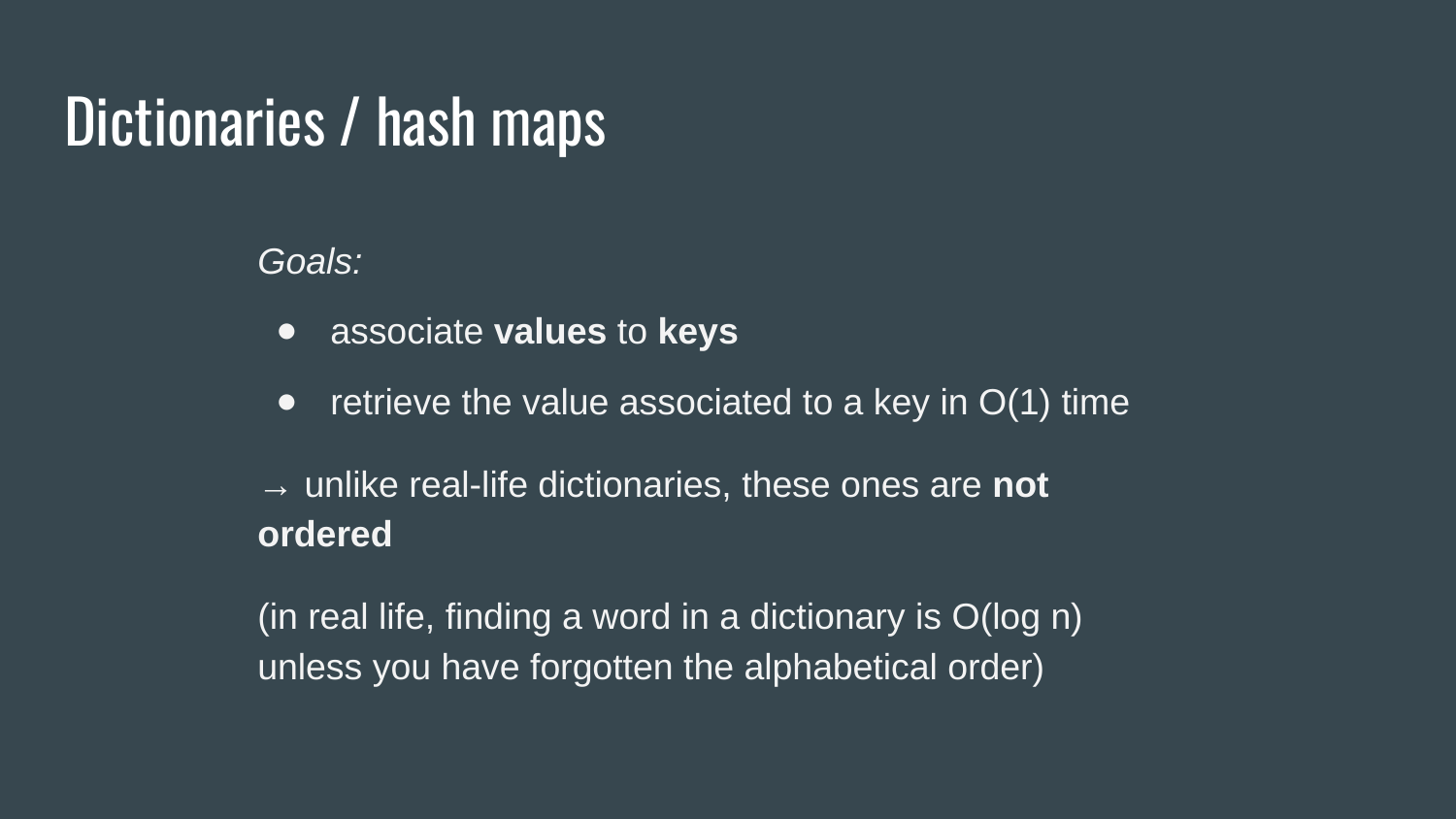

# Dictionaries / hash maps
Goals:
associate values to keys
retrieve the value associated to a key in O(1) time
→ unlike real-life dictionaries, these ones are not ordered
(in real life, finding a word in a dictionary is O(log n) unless you have forgotten the alphabetical order)